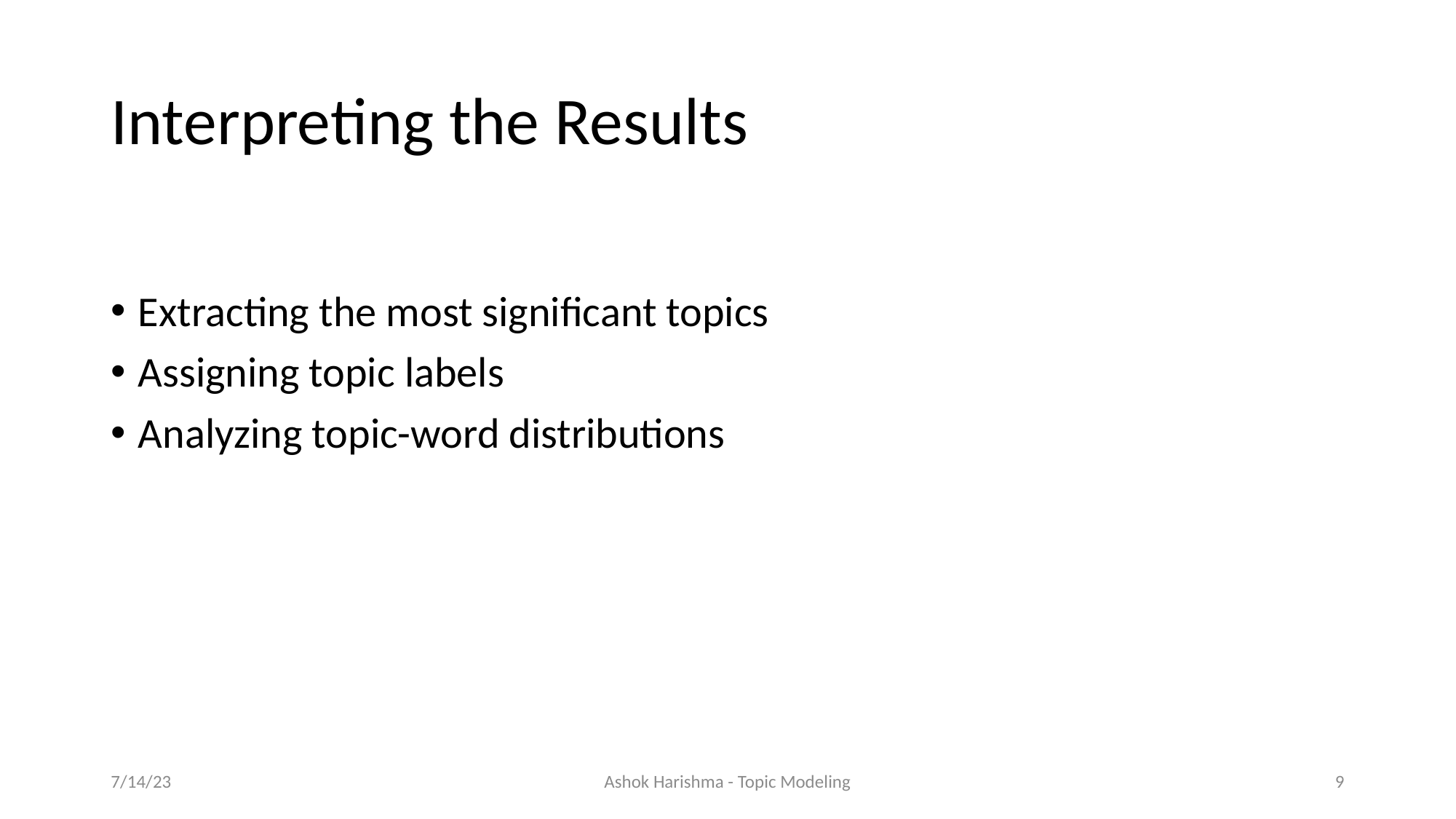

# Interpreting the Results

Extracting the most significant topics
Assigning topic labels
Analyzing topic-word distributions

7/14/23
Ashok Harishma - Topic Modeling
9